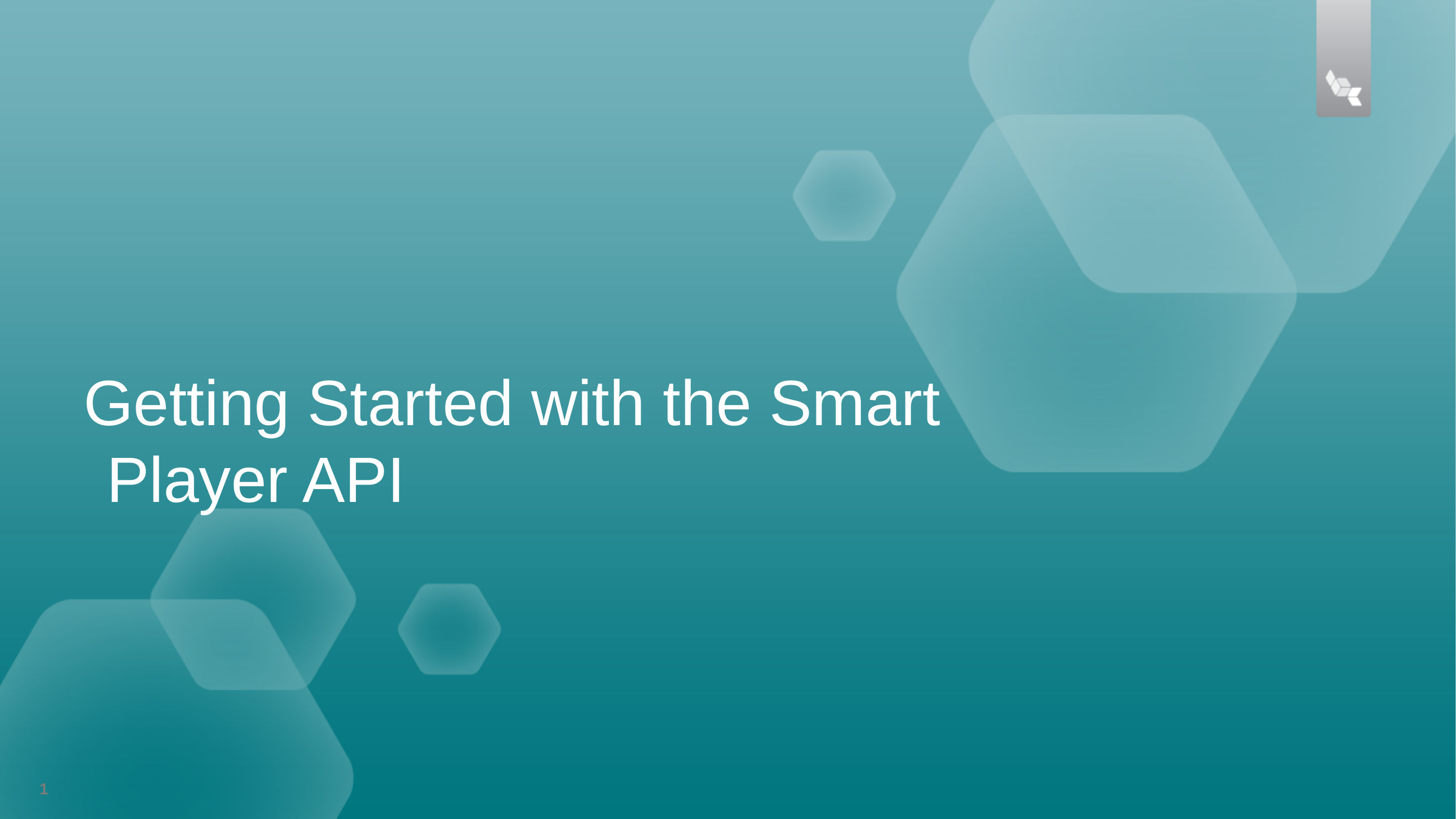

Getting Started with the Smart Player API
1